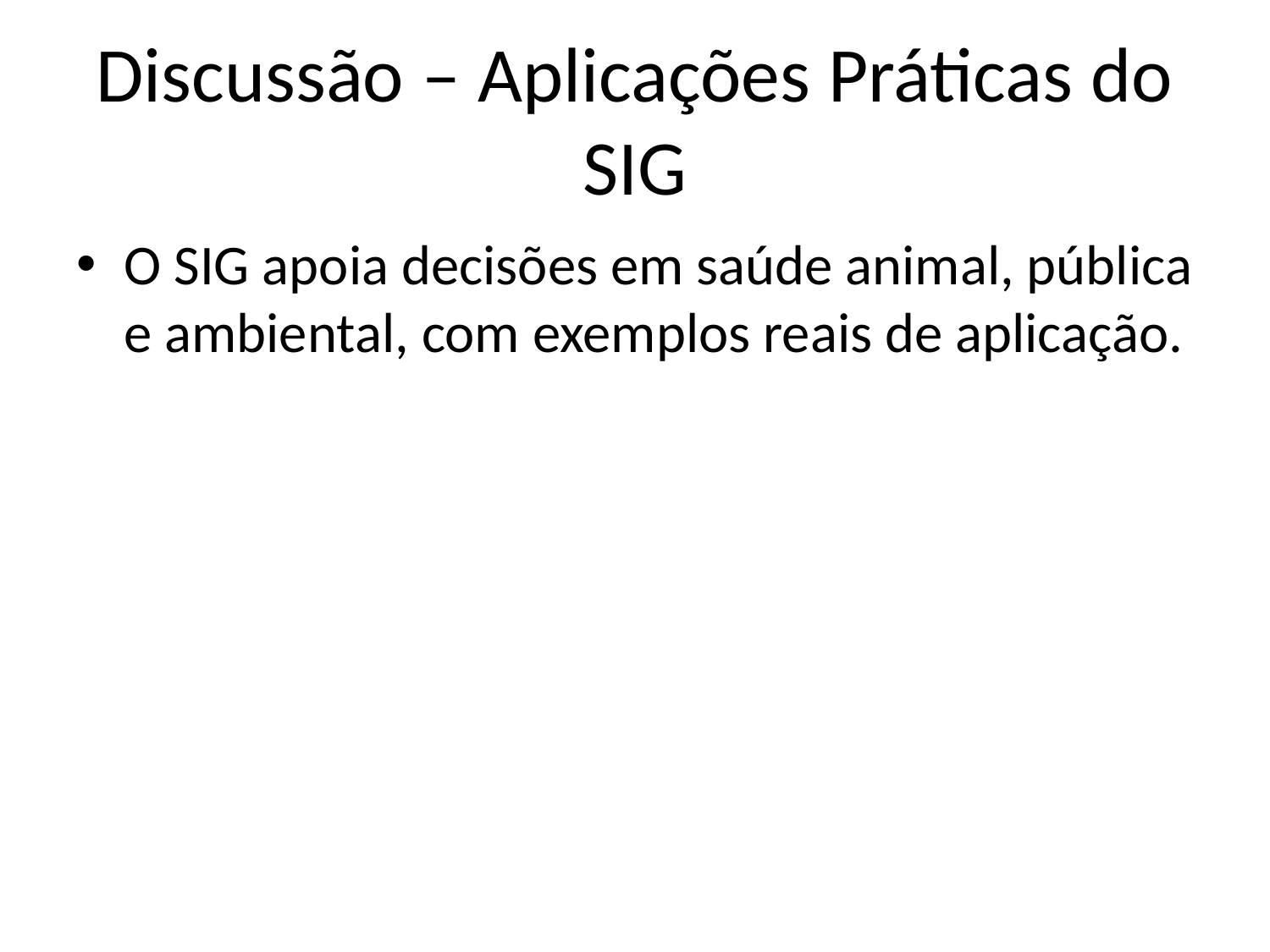

# Discussão – Aplicações Práticas do SIG
O SIG apoia decisões em saúde animal, pública e ambiental, com exemplos reais de aplicação.